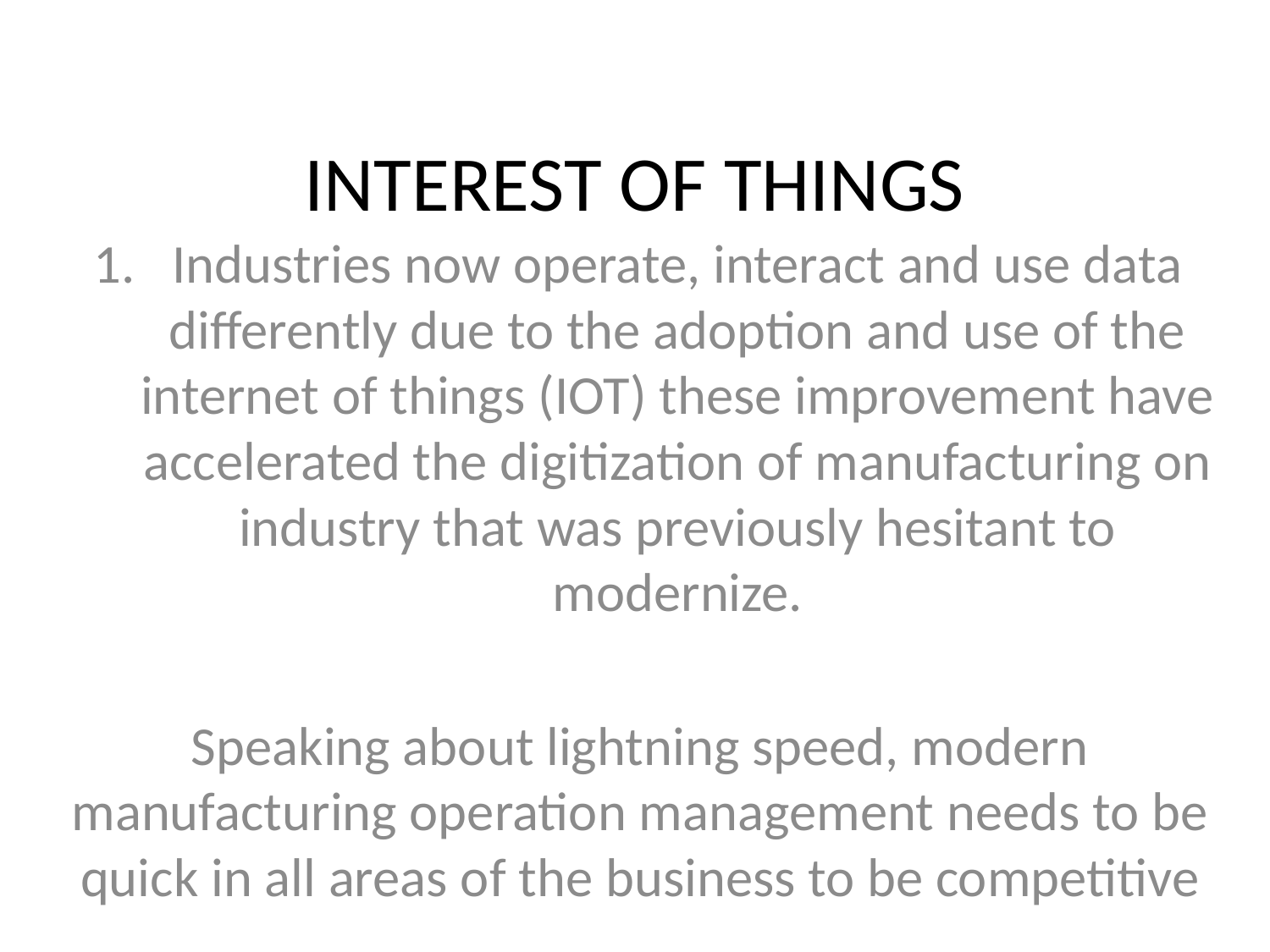

Industries now operate, interact and use data differently due to the adoption and use of the internet of things (IOT) these improvements have accelerated the digitizatiolln of manufacturing on industry that was previously hesitant to modernize.
Speaking about lightning speed, modern manufacturing operation management needs to be quick in all areas of the
# INTEREST OF THINGS
Industries now operate, interact and use data differently due to the adoption and use of the internet of things (IOT) these improvement have accelerated the digitization of manufacturing on industry that was previously hesitant to modernize.

Speaking about lightning speed, modern manufacturing operation management needs to be quick in all areas of the business to be competitive